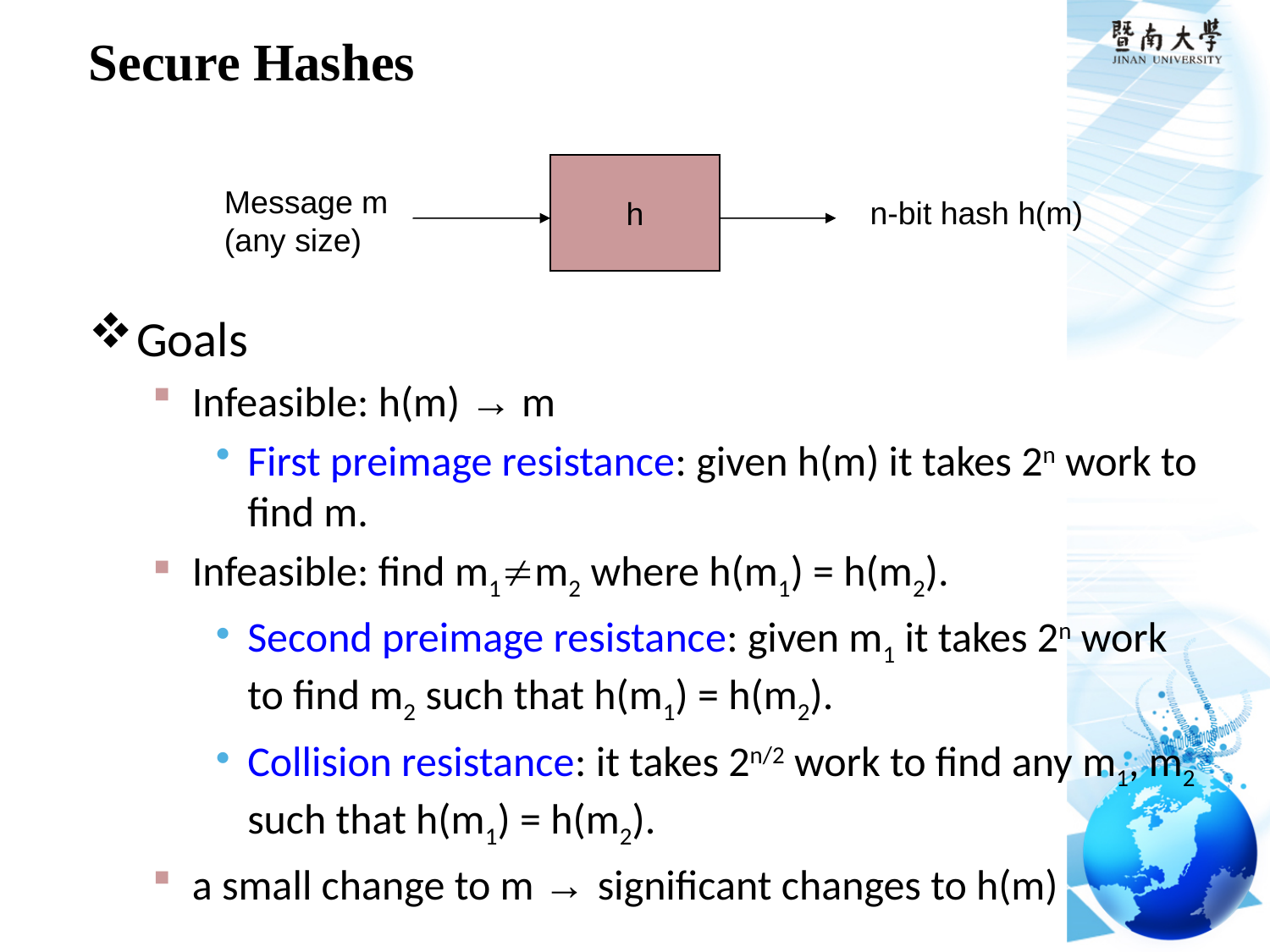

# Secure Hashes
h
Message m
(any size)
n-bit hash h(m)

Goals
Infeasible: h(m) → m
First preimage resistance: given h(m) it takes 2n work to find m.
Infeasible: find m1≠m2 where h(m1) = h(m2).
Second preimage resistance: given m1 it takes 2n work to find m2 such that h(m1) = h(m2).
Collision resistance: it takes 2n/2 work to find any m1, m2 such that h(m1) = h(m2).
a small change to m → significant changes to h(m)